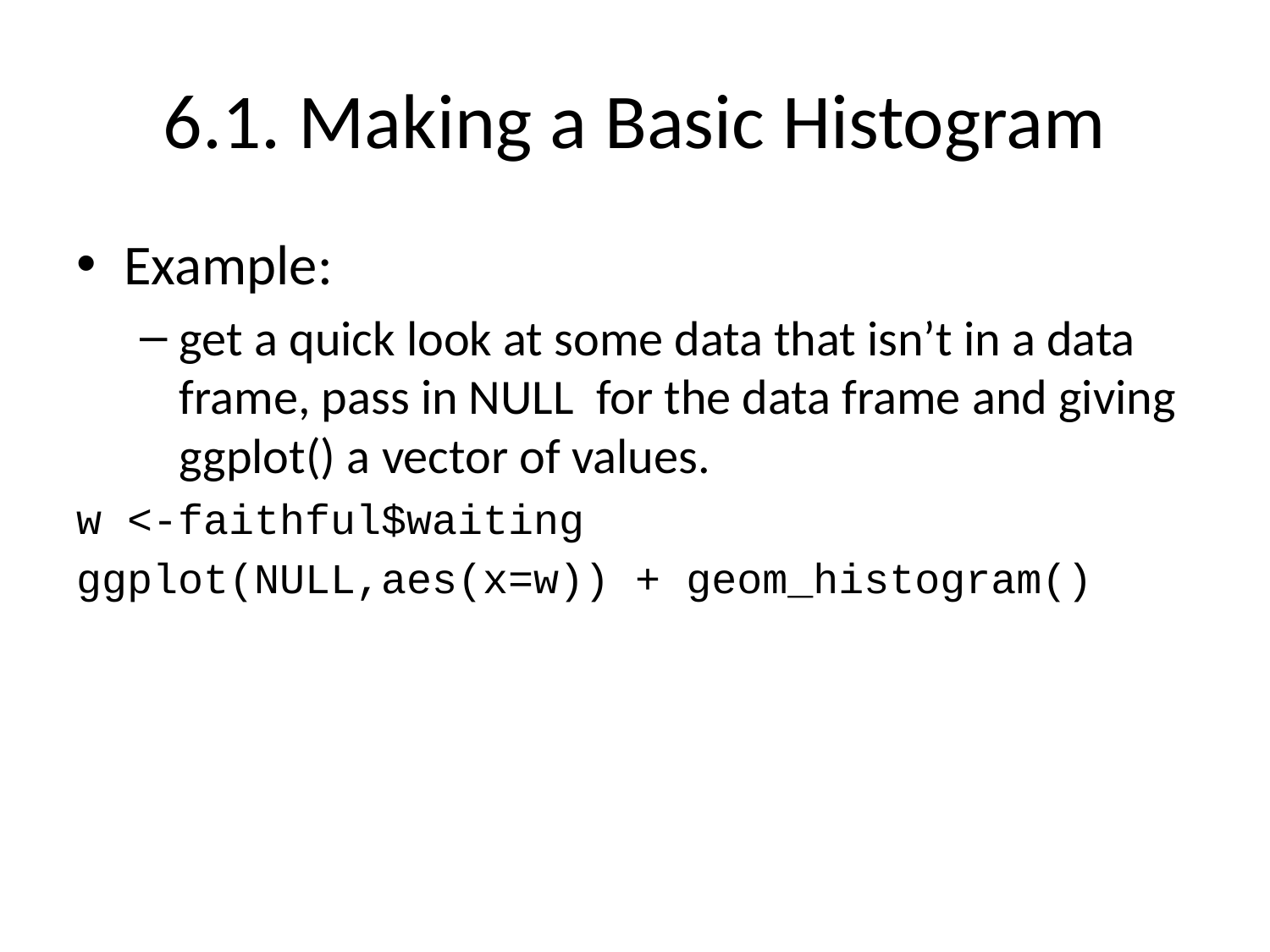

# 6.1. Making a Basic Histogram
Example:
get a quick look at some data that isn’t in a data frame, pass in NULL  for the data frame and giving ggplot() a vector of values.
w <-faithful$waiting
ggplot(NULL,aes(x=w)) + geom_histogram()